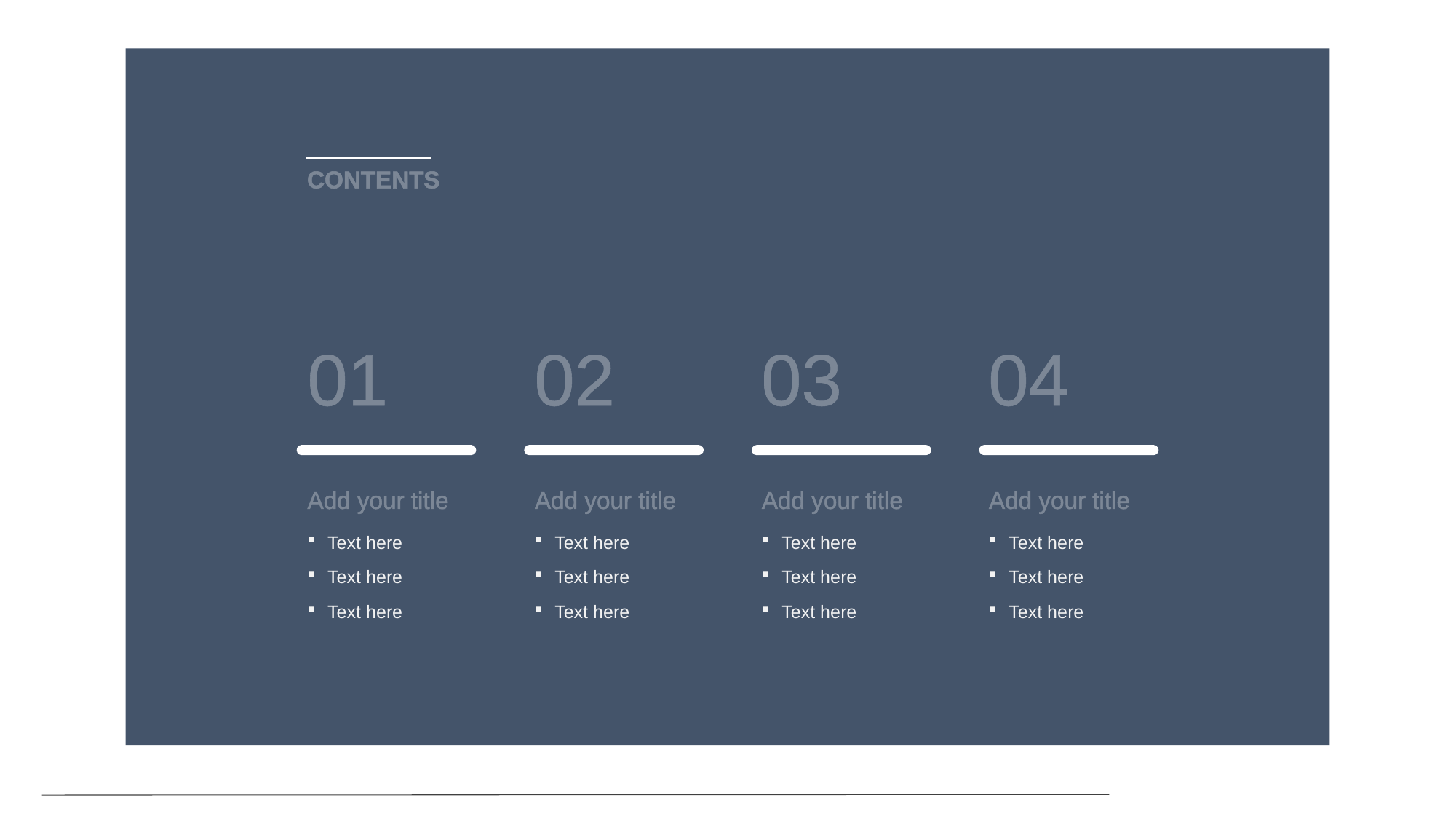

# CONTENTS
01
02
03
04
Add your title
Add your title
Add your title
Add your title
Text here
Text here
Text here
Text here
Text here
Text here
Text here
Text here
Text here
Text here
Text here
Text here